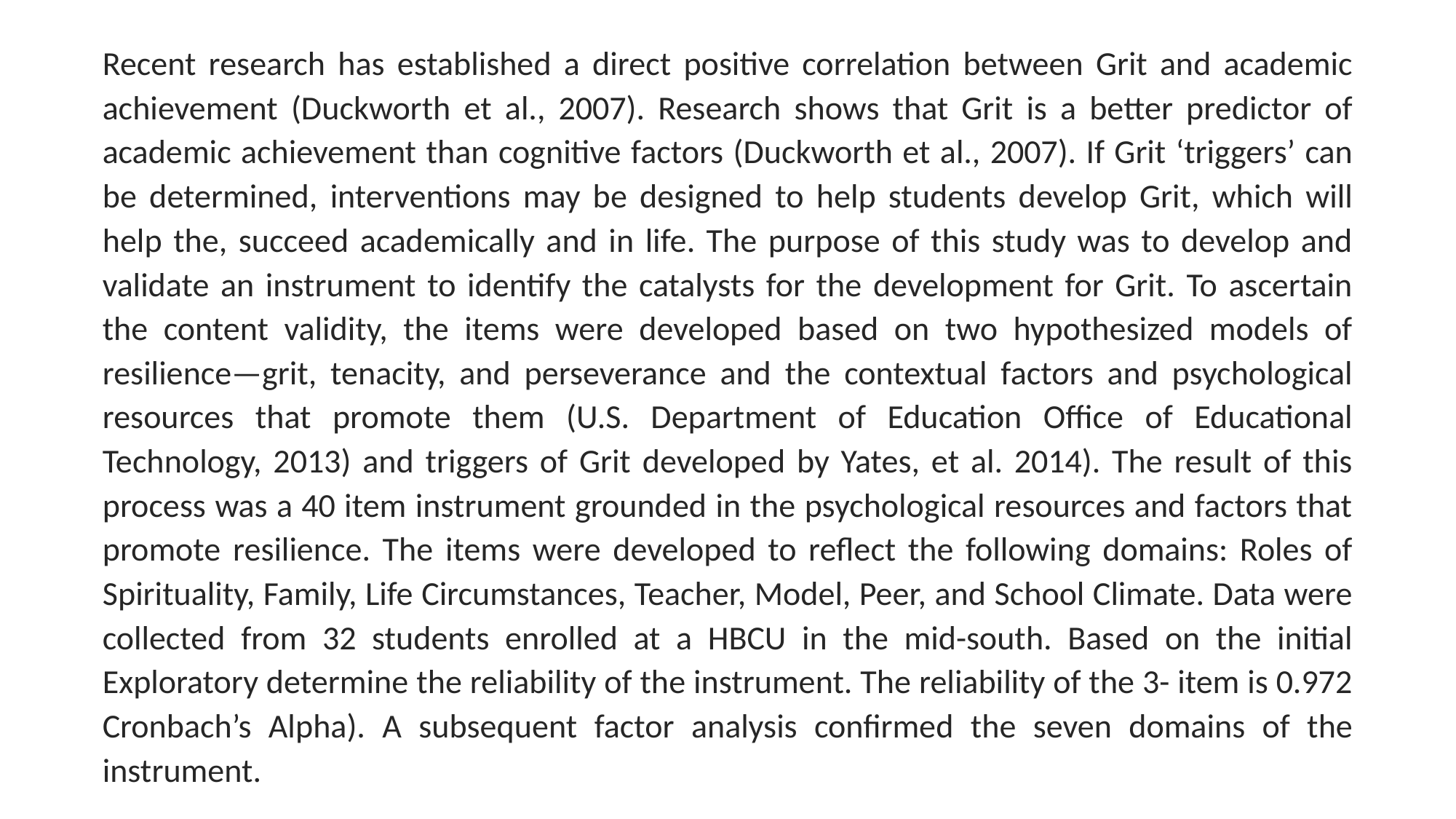

Recent research has established a direct positive correlation between Grit and academic achievement (Duckworth et al., 2007). Research shows that Grit is a better predictor of academic achievement than cognitive factors (Duckworth et al., 2007). If Grit ‘triggers’ can be determined, interventions may be designed to help students develop Grit, which will help the, succeed academically and in life. The purpose of this study was to develop and validate an instrument to identify the catalysts for the development for Grit. To ascertain the content validity, the items were developed based on two hypothesized models of resilience—grit, tenacity, and perseverance and the contextual factors and psychological resources that promote them (U.S. Department of Education Office of Educational Technology, 2013) and triggers of Grit developed by Yates, et al. 2014). The result of this process was a 40 item instrument grounded in the psychological resources and factors that promote resilience. The items were developed to reflect the following domains: Roles of Spirituality, Family, Life Circumstances, Teacher, Model, Peer, and School Climate. Data were collected from 32 students enrolled at a HBCU in the mid-south. Based on the initial Exploratory determine the reliability of the instrument. The reliability of the 3- item is 0.972 Cronbach’s Alpha). A subsequent factor analysis confirmed the seven domains of the instrument.